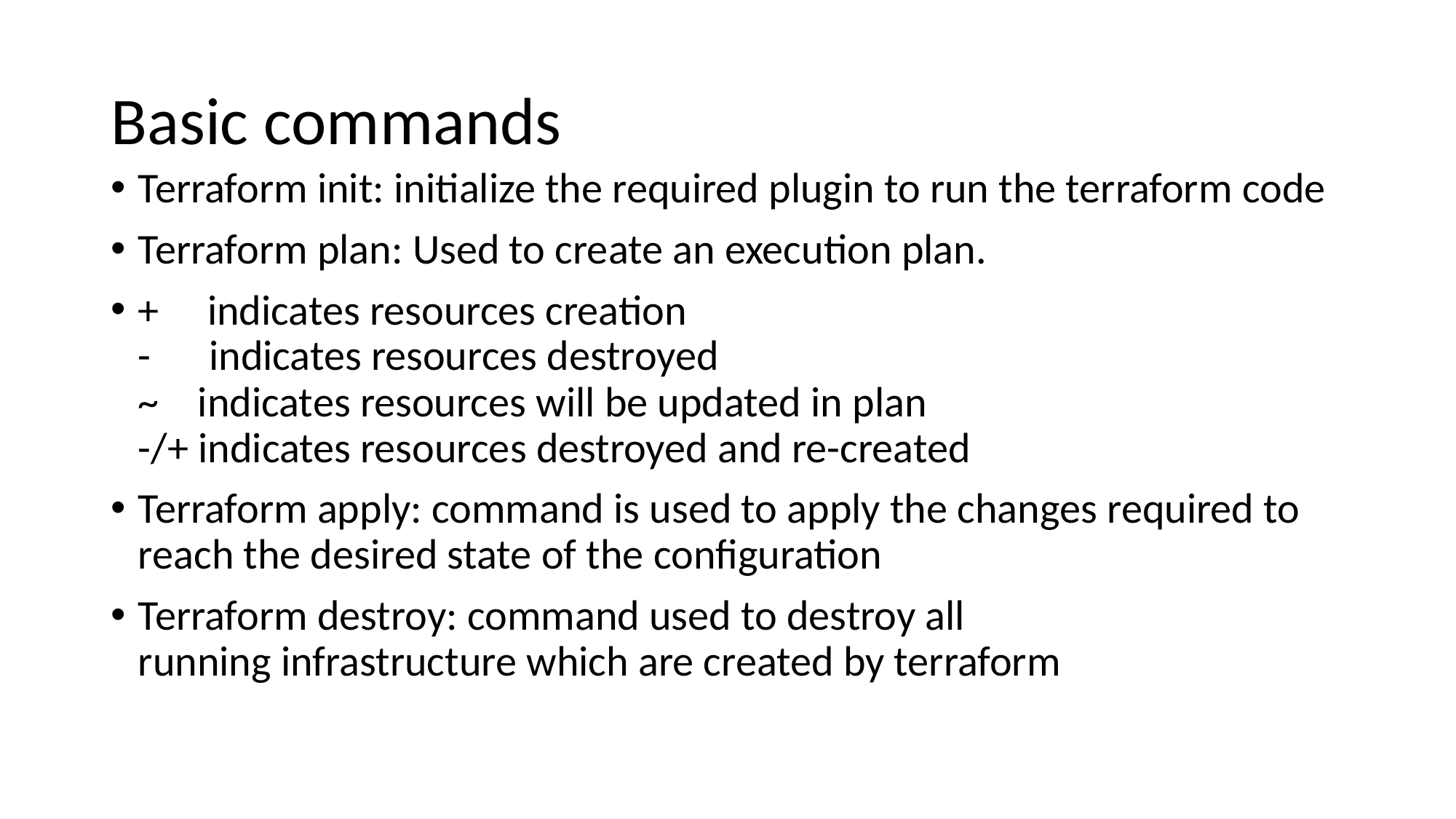

# Basic commands
Terraform init: initialize the required plugin to run the terraform code ​
Terraform plan: Used to create an execution plan.​
+     indicates resources creation ​
-      indicates resources destroyed​
~    indicates resources will be updated in plan​
-/+ indicates resources destroyed and re-created​
Terraform apply: command is used to apply the changes required to reach the desired state of the configuration​
Terraform destroy: command used to destroy all running infrastructure which are created by terraform